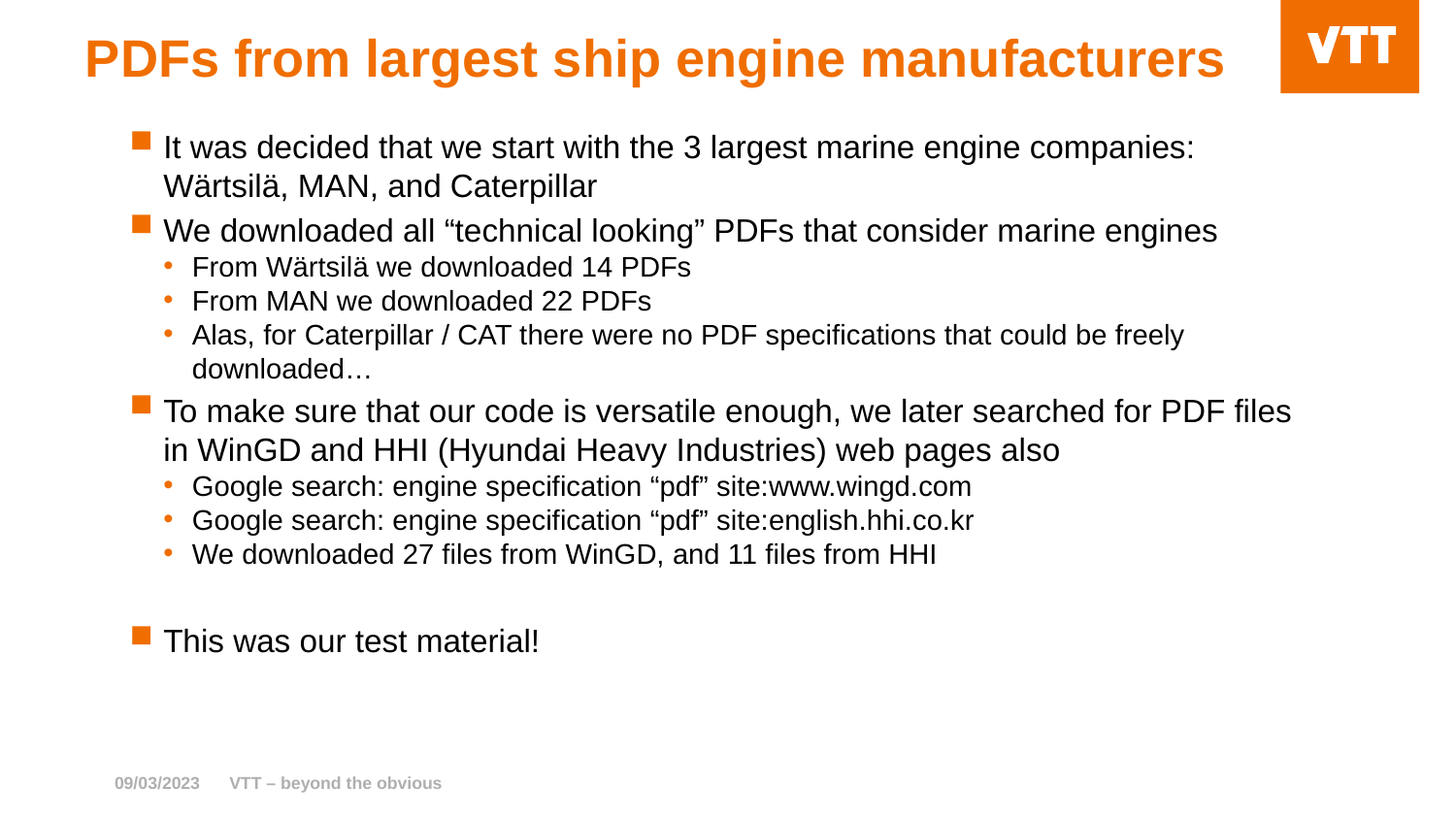

# PDFs from largest ship engine manufacturers

It was decided that we start with the 3 largest marine engine companies: Wärtsilä, MAN, and Caterpillar
We downloaded all “technical looking” PDFs that consider marine engines
From Wärtsilä we downloaded 14 PDFs
From MAN we downloaded 22 PDFs
Alas, for Caterpillar / CAT there were no PDF specifications that could be freely downloaded…
To make sure that our code is versatile enough, we later searched for PDF files in WinGD and HHI (Hyundai Heavy Industries) web pages also
Google search: engine specification “pdf” site:www.wingd.com
Google search: engine specification “pdf” site:english.hhi.co.kr
We downloaded 27 files from WinGD, and 11 files from HHI

This was our test material!

09/03/2023
VTT – beyond the obvious